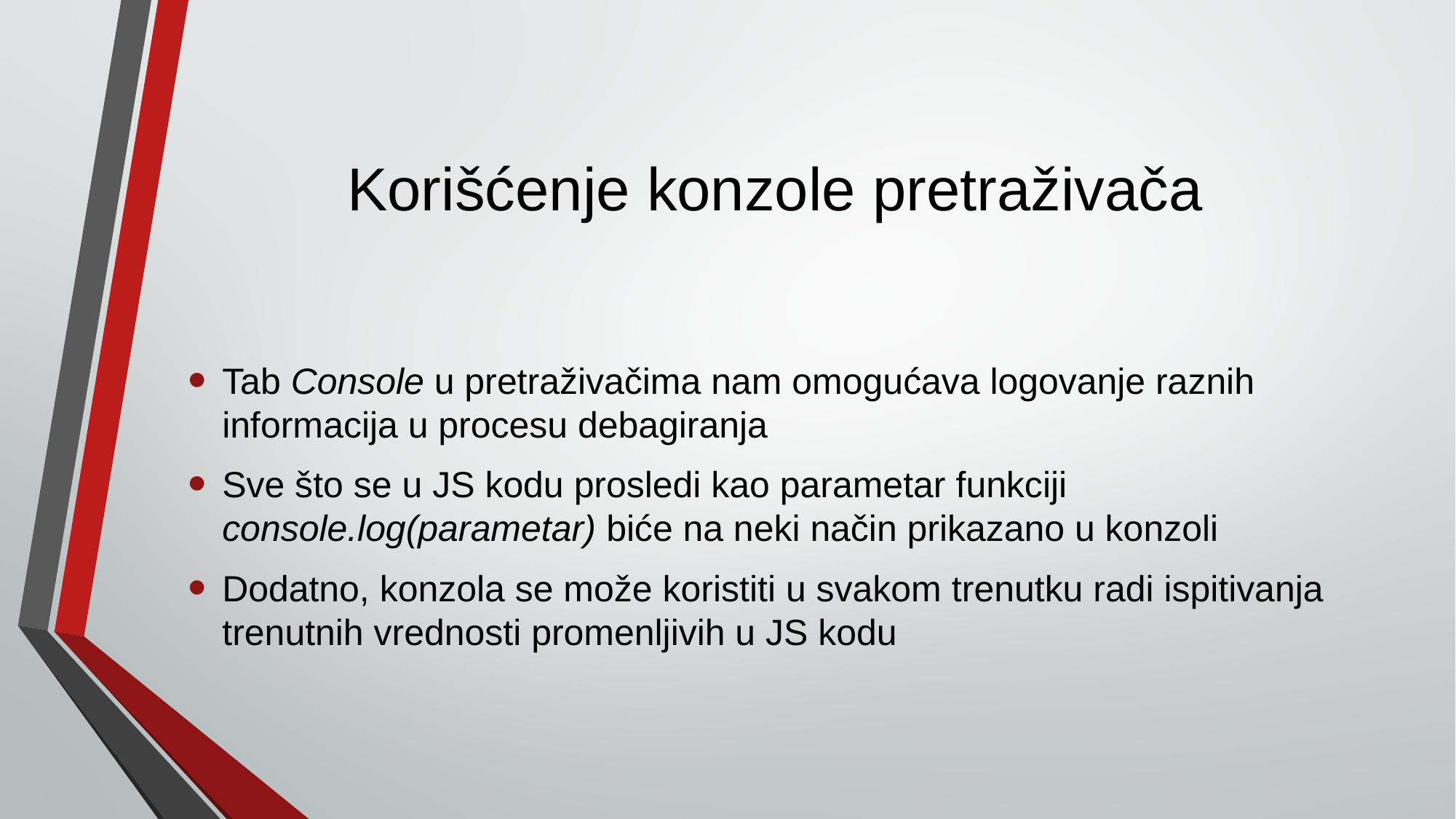

# Korišćenje konzole pretraživača
Tab Console u pretraživačima nam omogućava logovanje raznih informacija u procesu debagiranja
Sve što se u JS kodu prosledi kao parametar funkciji console.log(parametar) biće na neki način prikazano u konzoli
Dodatno, konzola se može koristiti u svakom trenutku radi ispitivanja trenutnih vrednosti promenljivih u JS kodu